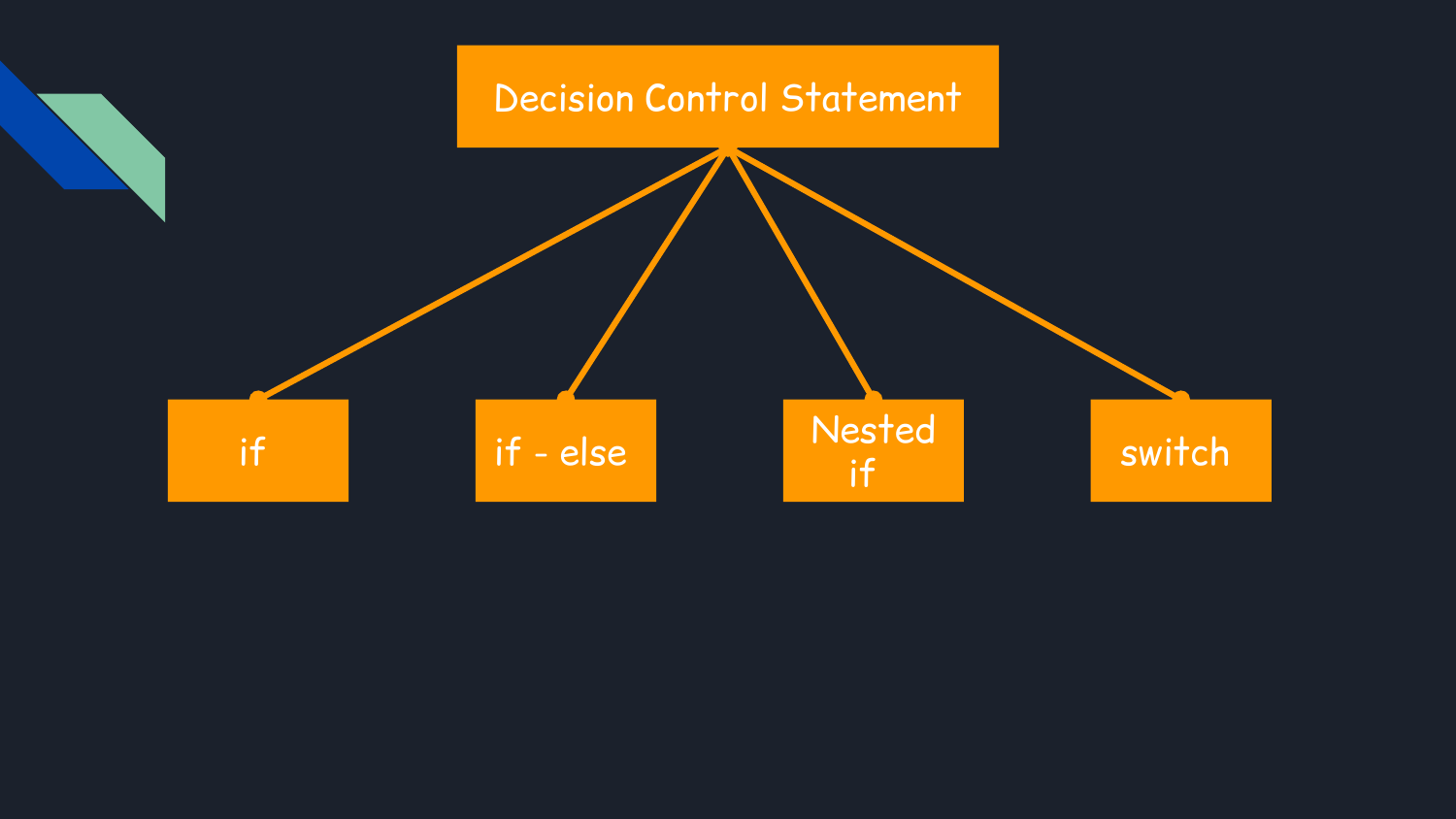

Decision Control Statement
if
if - else
Nested if
switch